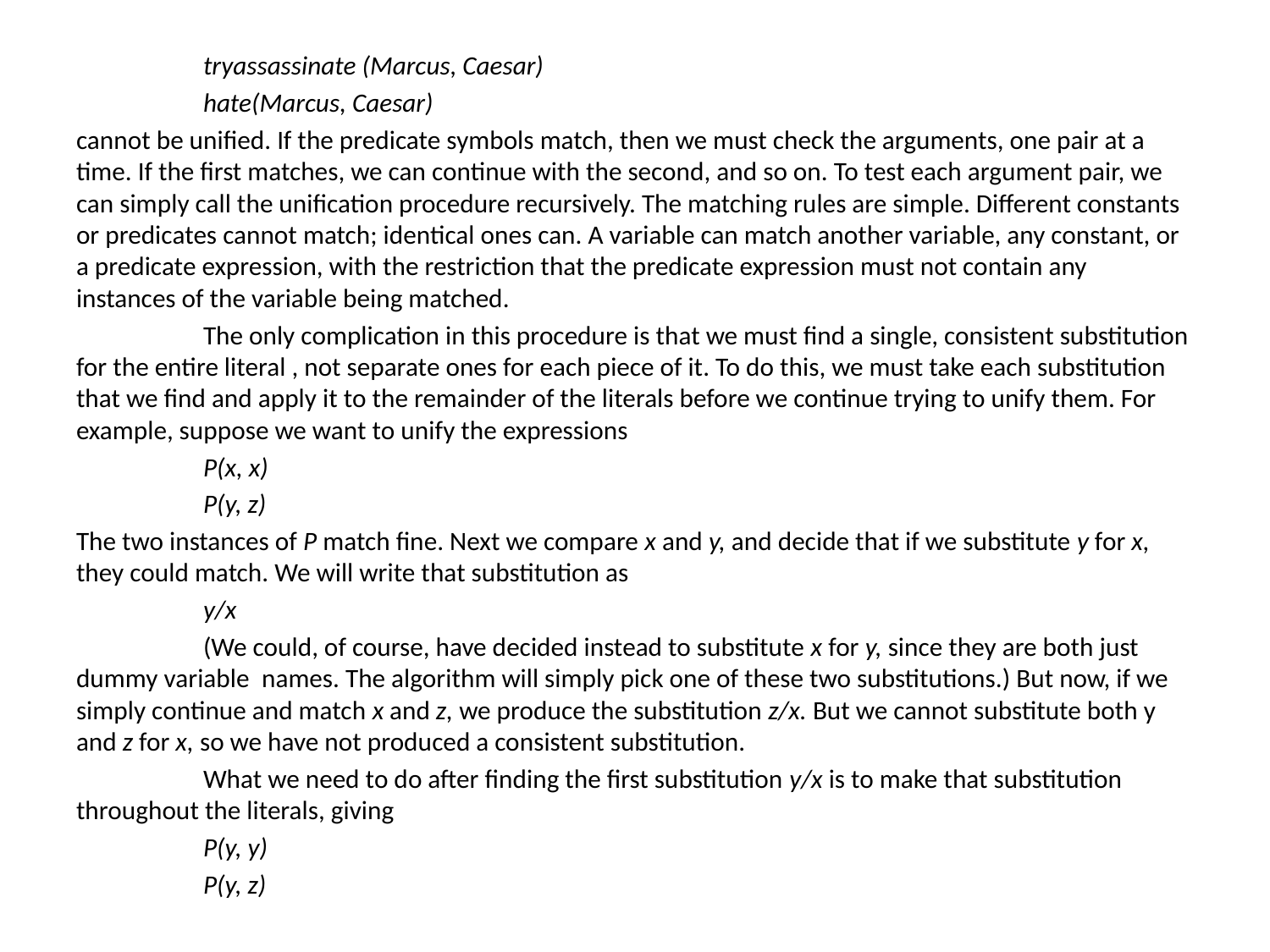

tryassassinate (Marcus, Caesar)
	hate(Marcus, Caesar)
cannot be unified. If the predicate symbols match, then we must check the arguments, one pair at a time. If the first matches, we can continue with the second, and so on. To test each argument pair, we can simply call the unification procedure recursively. The matching rules are simple. Different constants or predicates cannot match; identical ones can. A variable can match another variable, any constant, or a predicate expression, with the restriction that the predicate expression must not contain any instances of the variable being matched.
	The only complication in this procedure is that we must find a single, consistent substitution for the entire literal , not separate ones for each piece of it. To do this, we must take each substitution that we find and apply it to the remainder of the literals before we continue trying to unify them. For example, suppose we want to unify the expressions
	P(x, x)
	P(y, z)
The two instances of P match fine. Next we compare x and y, and decide that if we substitute y for x, they could match. We will write that substitution as
	y/x
	(We could, of course, have decided instead to substitute x for y, since they are both just dummy variable  names. The algorithm will simply pick one of these two substitutions.) But now, if we simply continue and match x and z, we produce the substitution z/x. But we cannot substitute both y and z for x, so we have not produced a consistent substitution.
	What we need to do after finding the first substitution y/x is to make that substitution throughout the literals, giving
	P(y, y)
	P(y, z)